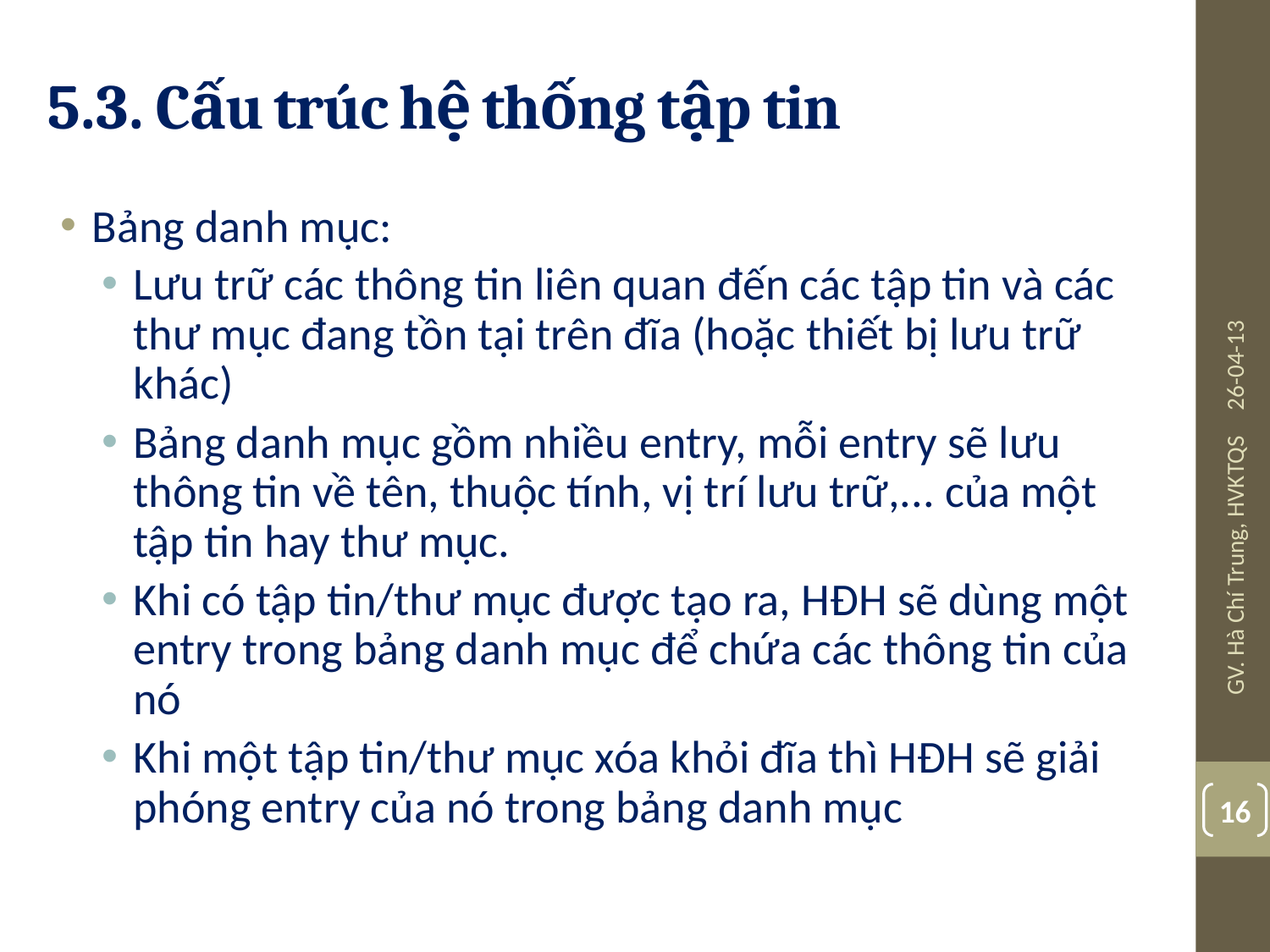

# 5.3. Cấu trúc hệ thống tập tin
Bảng danh mục:
Lưu trữ các thông tin liên quan đến các tập tin và các thư mục đang tồn tại trên đĩa (hoặc thiết bị lưu trữ khác)
Bảng danh mục gồm nhiều entry, mỗi entry sẽ lưu thông tin về tên, thuộc tính, vị trí lưu trữ,... của một tập tin hay thư mục.
Khi có tập tin/thư mục được tạo ra, HĐH sẽ dùng một entry trong bảng danh mục để chứa các thông tin của nó
Khi một tập tin/thư mục xóa khỏi đĩa thì HĐH sẽ giải phóng entry của nó trong bảng danh mục

26-04-13
GV. Hà Chí Trung, HVKTQS
16